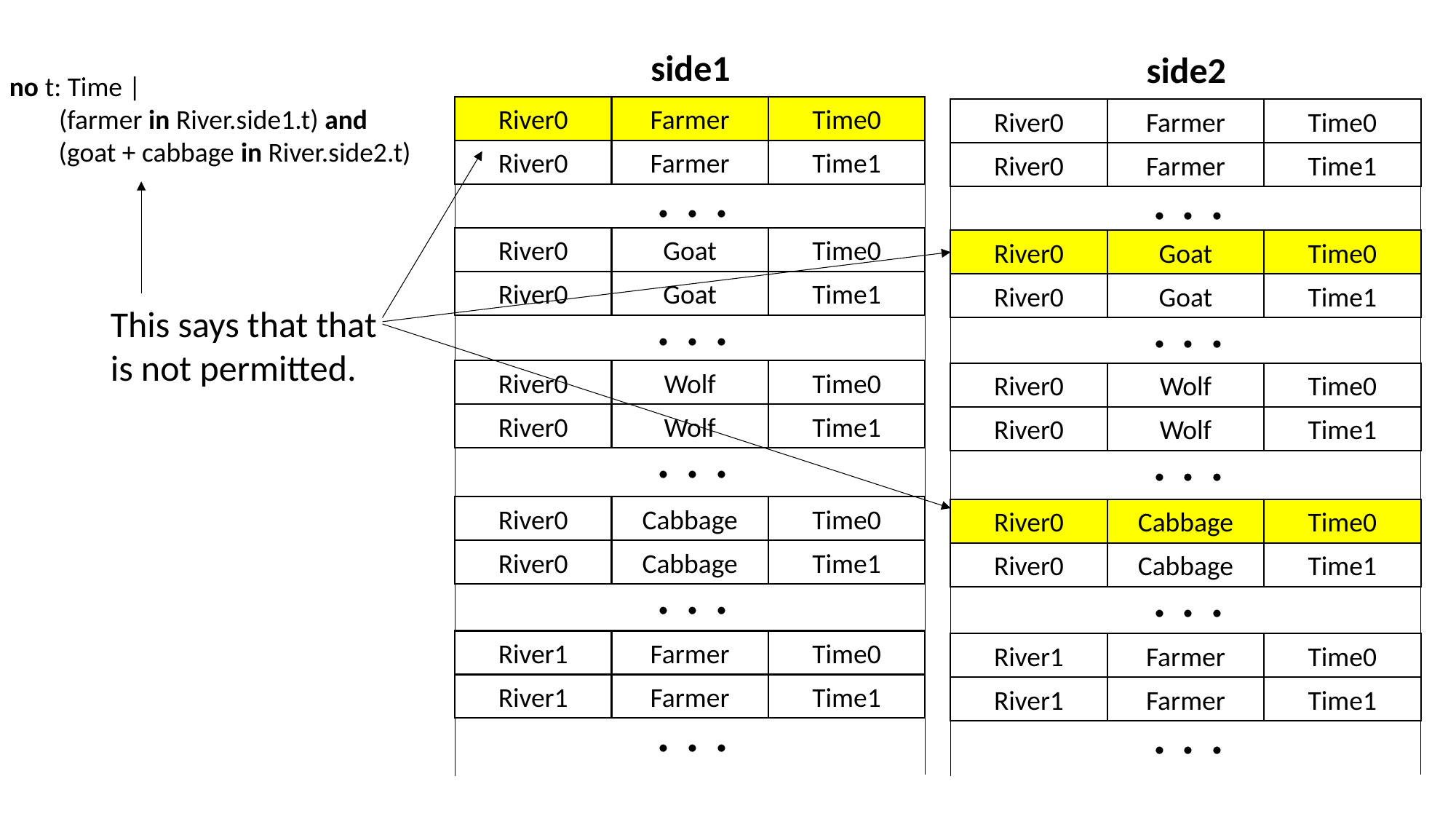

side1
side2
no t: Time |
        (farmer in River.side1.t) and
        (goat + cabbage in River.side2.t)
River0
Farmer
Time0
River0
Farmer
Time0
River0
Farmer
Time1
River0
Farmer
Time1
. . .
. . .
River0
Goat
Time0
River0
Goat
Time0
River0
Goat
Time1
River0
Goat
Time1
. . .
. . .
This says that that
is not permitted.
River0
Wolf
Time0
River0
Wolf
Time0
River0
Wolf
Time1
River0
Wolf
Time1
. . .
. . .
River0
Cabbage
Time0
River0
Cabbage
Time0
River0
Cabbage
Time1
River0
Cabbage
Time1
. . .
. . .
River1
Farmer
Time0
River1
Farmer
Time0
River1
Farmer
Time1
River1
Farmer
Time1
. . .
. . .